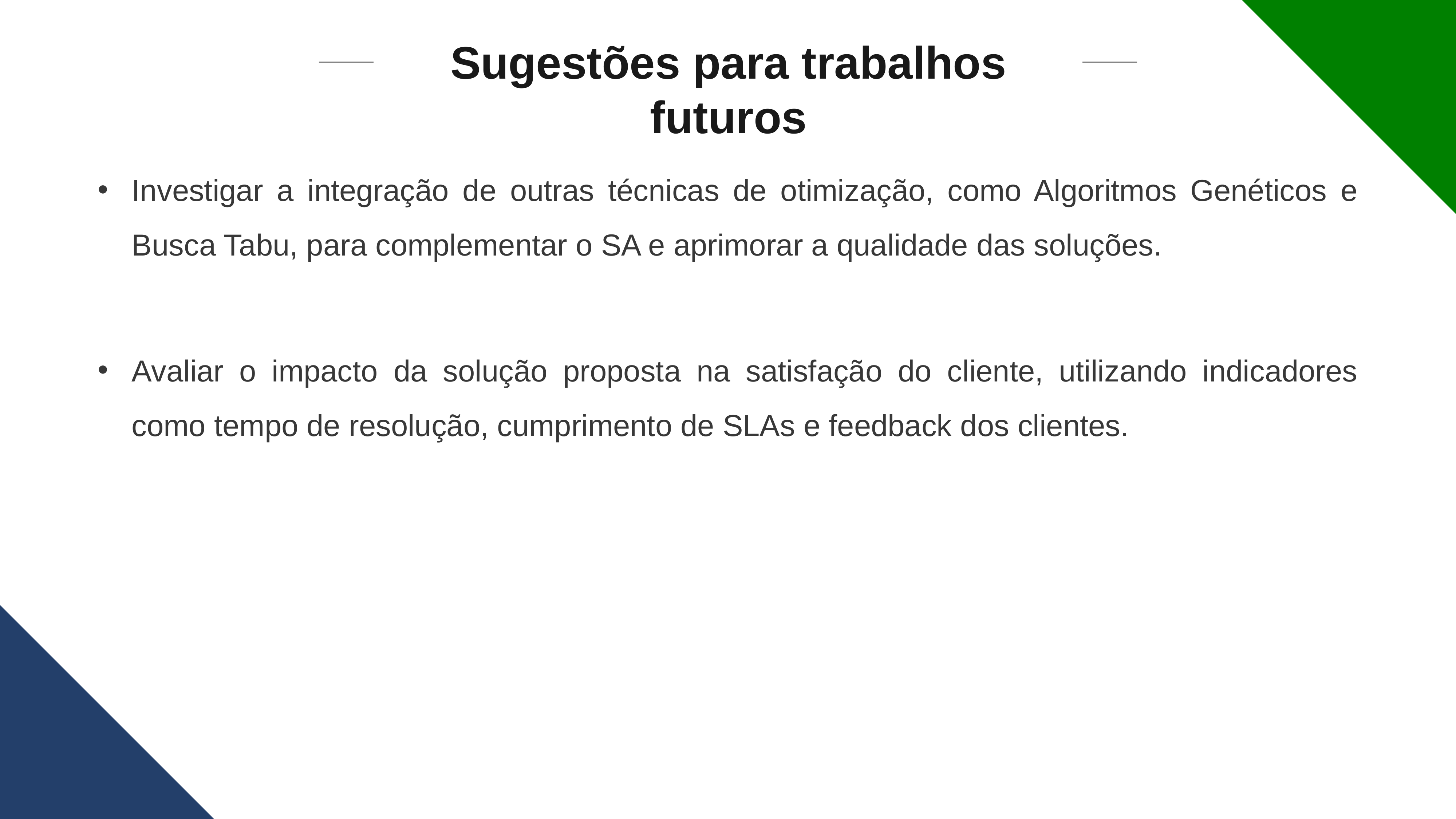

Sugestões para trabalhos futuros

Investigar a integração de outras técnicas de otimização, como Algoritmos Genéticos e Busca Tabu, para complementar o SA e aprimorar a qualidade das soluções.

Avaliar o impacto da solução proposta na satisfação do cliente, utilizando indicadores como tempo de resolução, cumprimento de SLAs e feedback dos clientes.